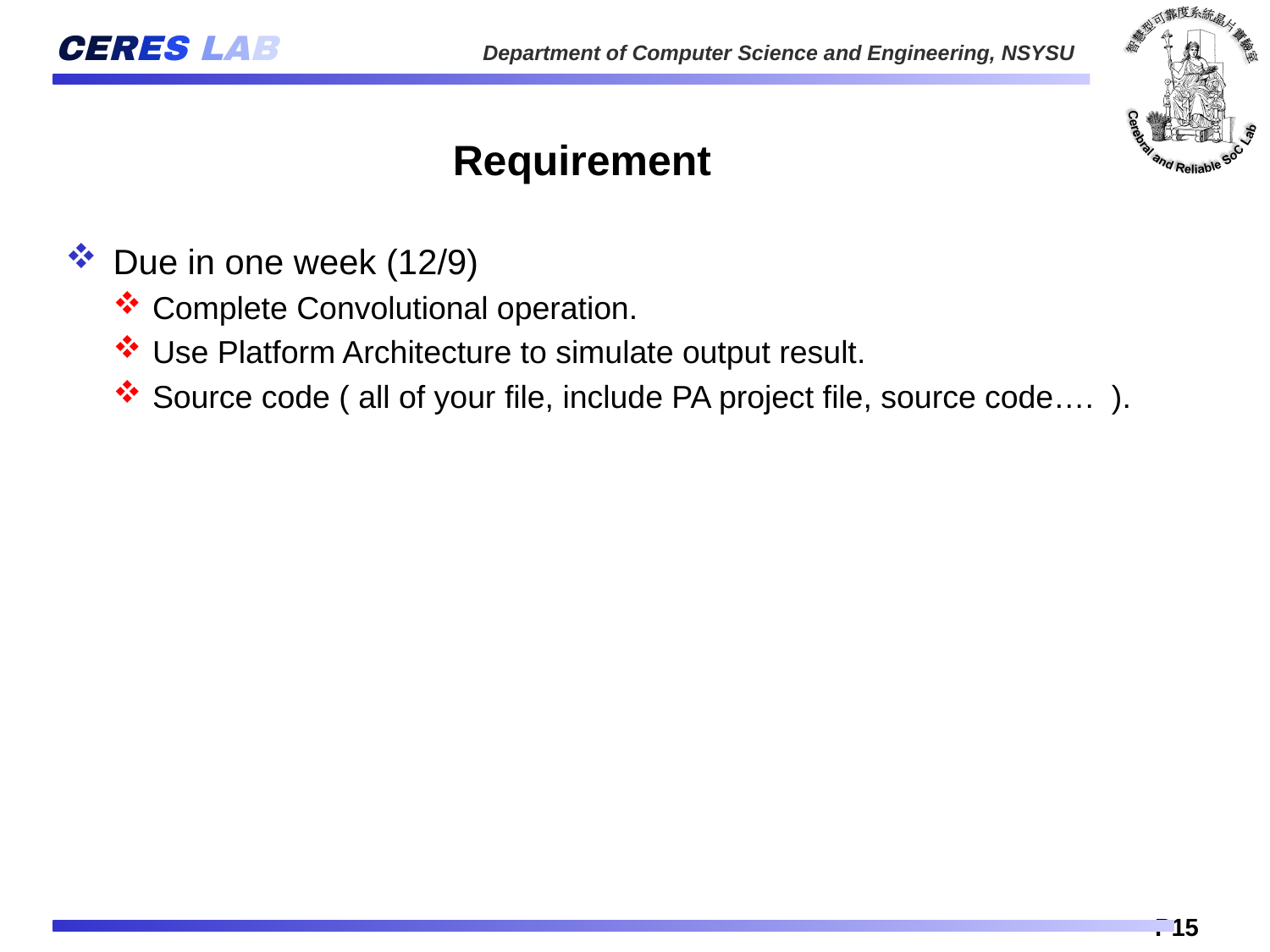

# Requirement
Due in one week (12/9)
Complete Convolutional operation.
Use Platform Architecture to simulate output result.
Source code ( all of your file, include PA project file, source code….  ).